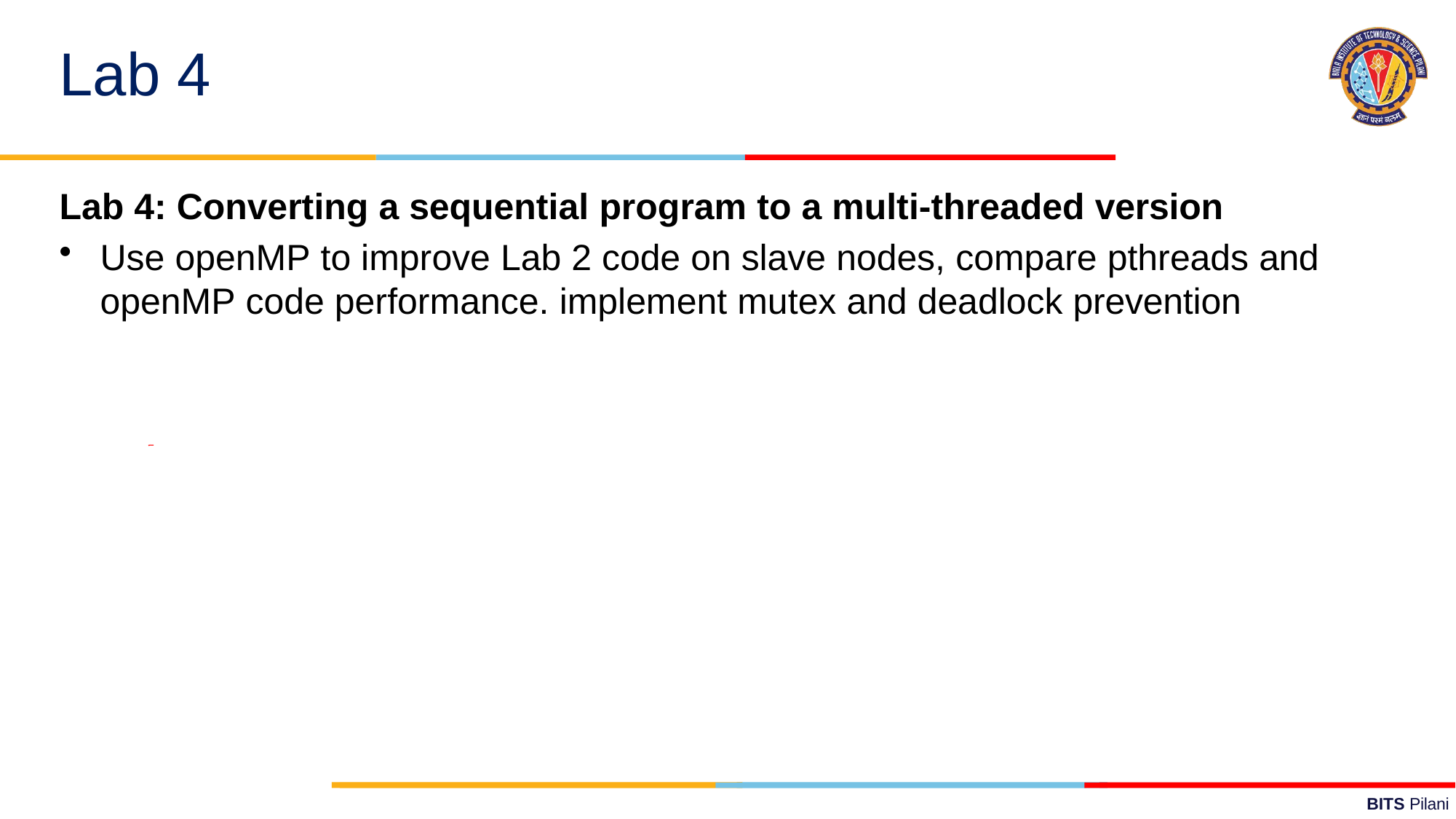

# Lab 4
Lab 4: Converting a sequential program to a multi-threaded version
Use openMP to improve Lab 2 code on slave nodes, compare pthreads and openMP code performance. implement mutex and deadlock prevention

BITS Pilani